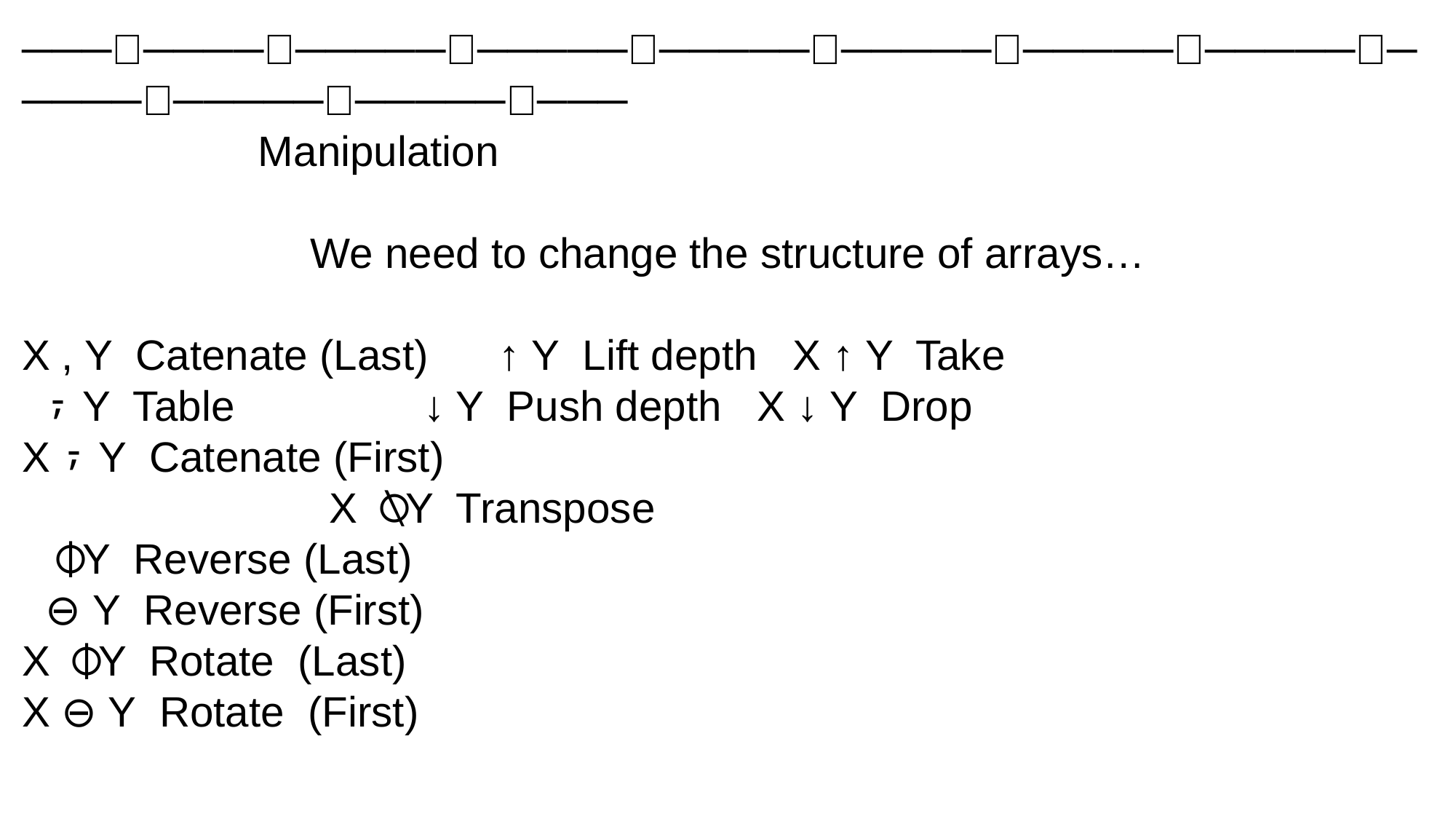

───􀓢────􀓢─────􀓢─────􀓥─────􀓢─────􀓢─────􀓢─────􀓢─────􀓢─────􀓢─────􀓢───
                    Manipulation

We need to change the structure of arrays…

X , Y  Catenate (Last)      ↑ Y  Lift depth   X ↑ Y  Take
  ⍪ Y  Table                ↓ Y  Push depth   X ↓ Y  Drop
X ⍪ Y  Catenate (First)
                          X ⍉ Y  Transpose
  ⌽ Y  Reverse (Last)
  ⊖ Y  Reverse (First)
X ⌽ Y  Rotate  (Last)
X ⊖ Y  Rotate  (First)